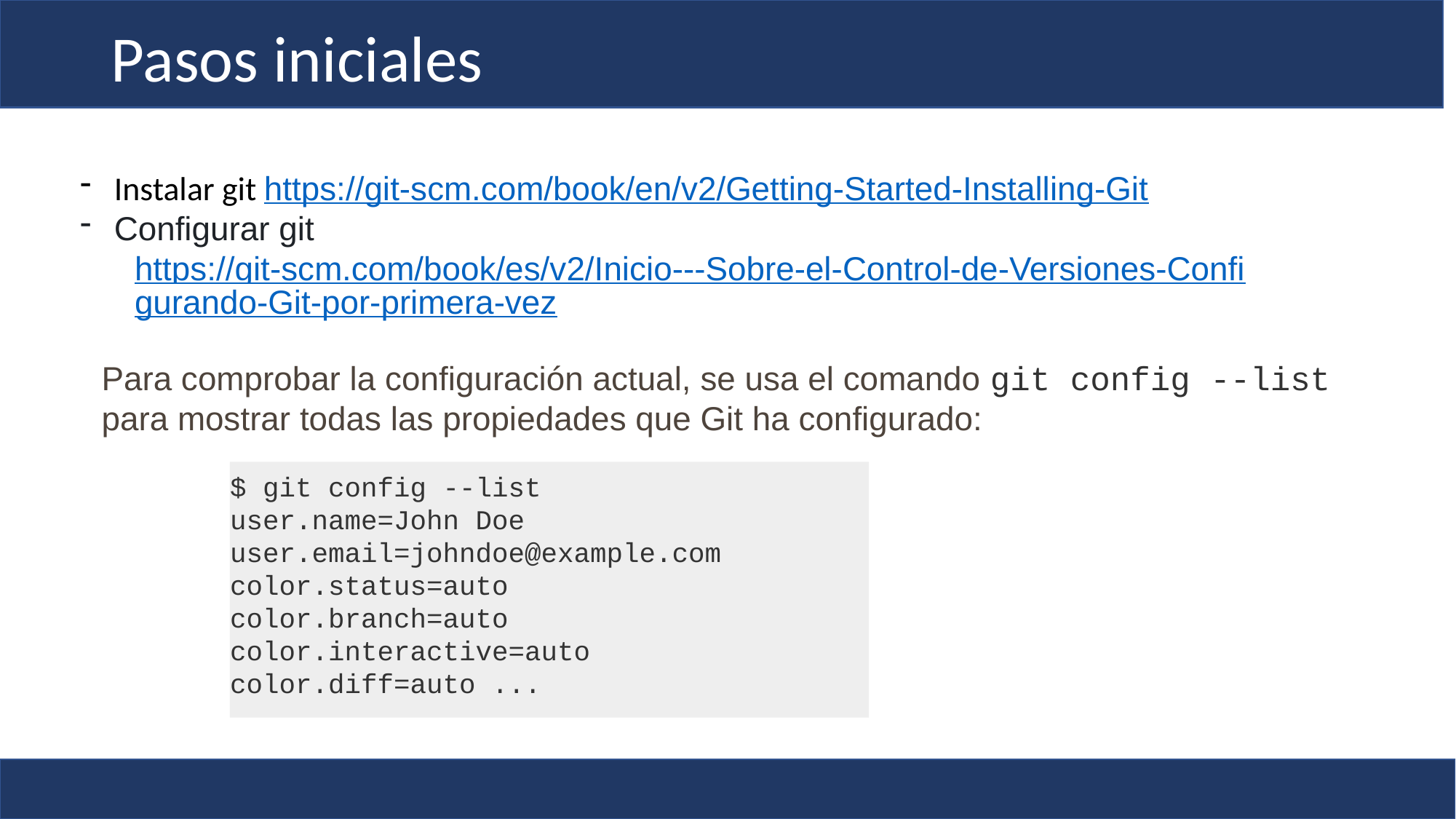

# Pasos iniciales
Instalar git https://git-scm.com/book/en/v2/Getting-Started-Installing-Git
Configurar git
https://git-scm.com/book/es/v2/Inicio---Sobre-el-Control-de-Versiones-Configurando-Git-por-primera-vez

Para comprobar la configuración actual, se usa el comando git config --list
para mostrar todas las propiedades que Git ha configurado:
$ git config --list
user.name=John Doe
user.email=johndoe@example.com
color.status=auto
color.branch=auto
color.interactive=auto color.diff=auto ...